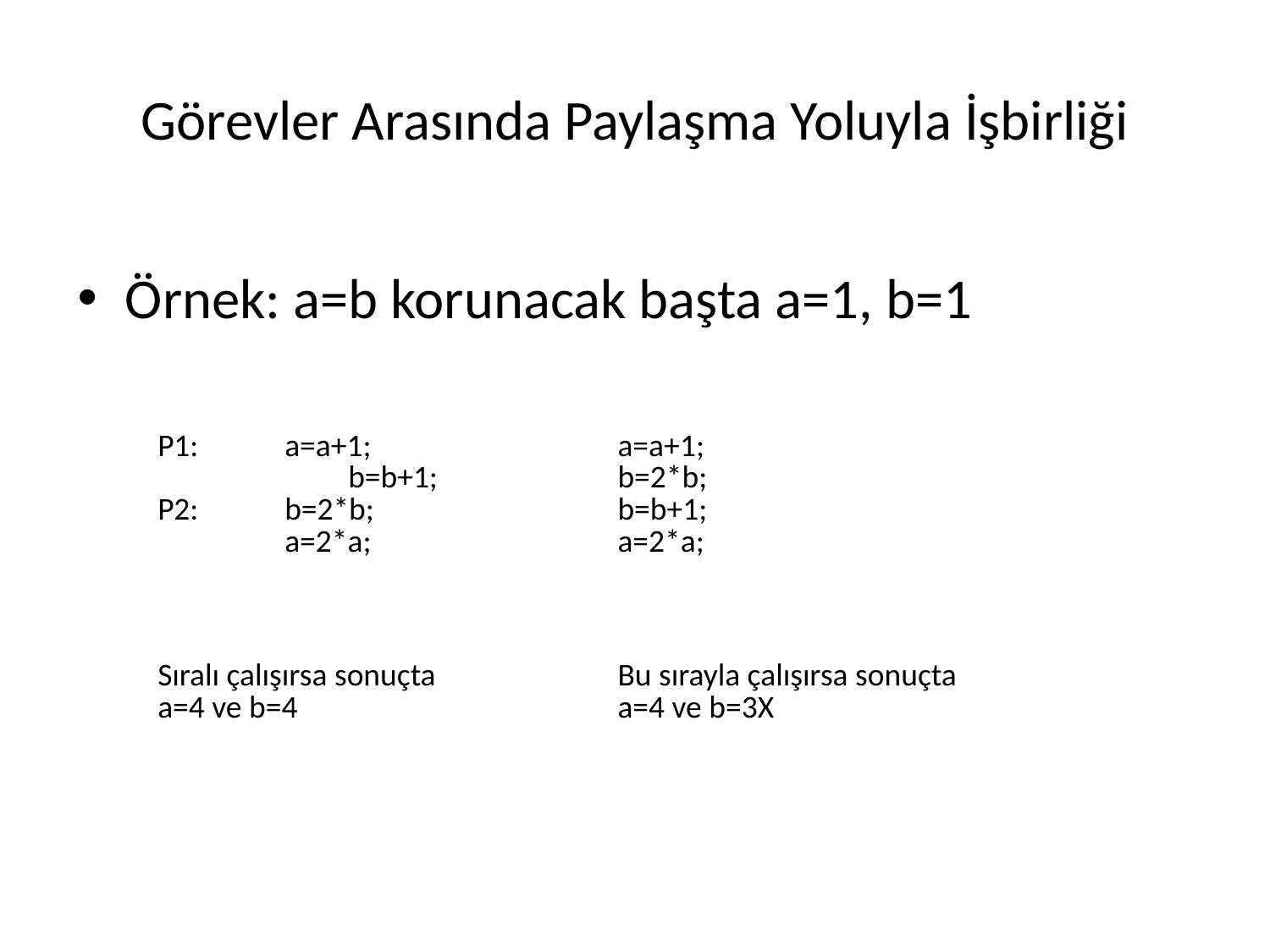

# Görevler Arasında Paylaşma Yoluyla İşbirliği
Örnek: a=b korunacak başta a=1, b=1

| P1: a=a+1; b=b+1; P2: b=2\*b; a=2\*a; | a=a+1; b=2\*b; b=b+1; a=2\*a; |
| --- | --- |
| Sıralı çalışırsa sonuçta a=4 ve b=4 | Bu sırayla çalışırsa sonuçta a=4 ve b=3X |